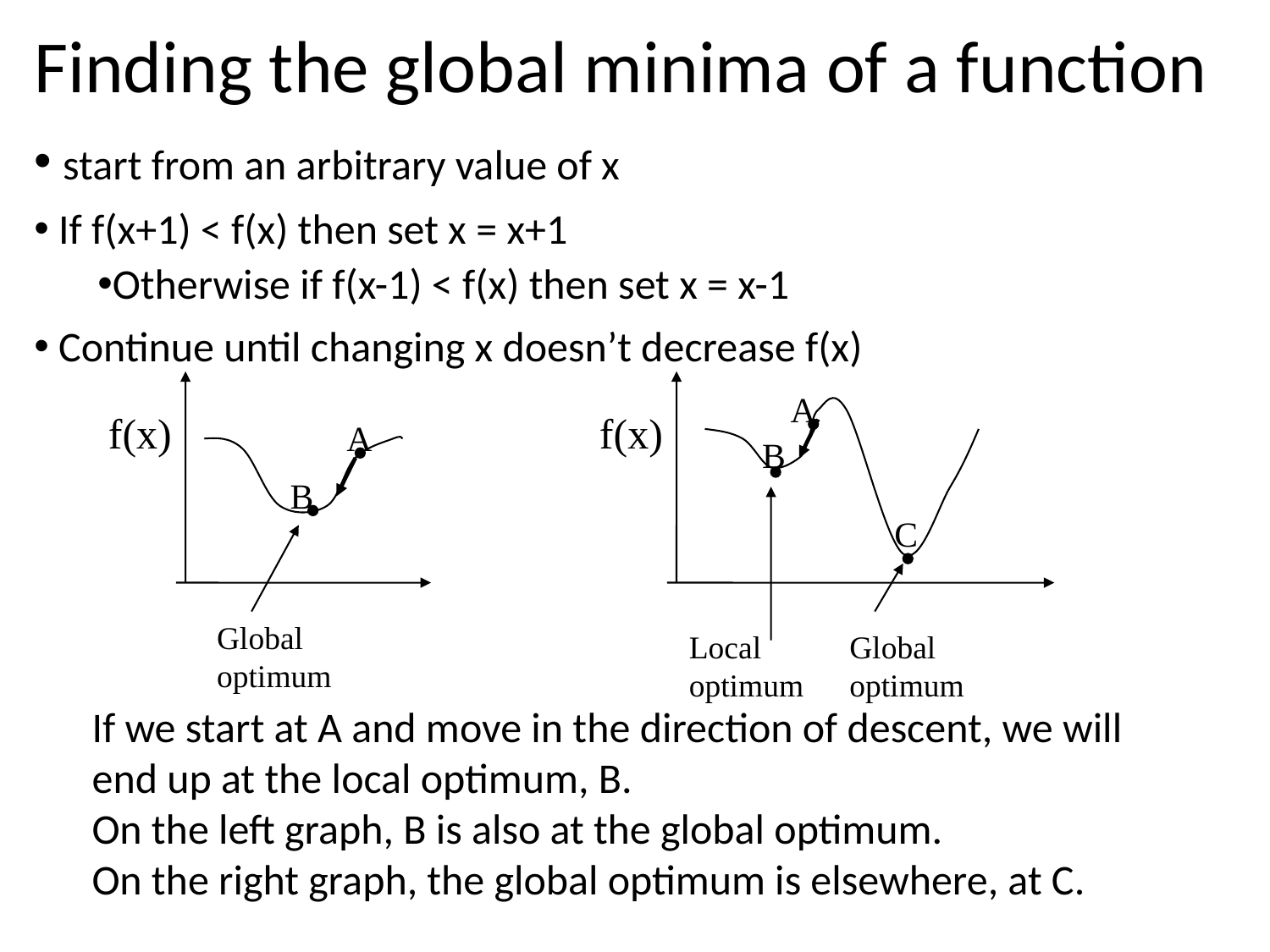

# Finding the global minima of a function
 start from an arbitrary value of x
 If f(x+1) < f(x) then set x = x+1
Otherwise if f(x-1) < f(x) then set x = x-1
 Continue until changing x doesn’t decrease f(x)

A

f(x)
f(x)
A

B

B

C

Global optimum
Local optimum
Global optimum
If we start at A and move in the direction of descent, we will end up at the local optimum, B.
On the left graph, B is also at the global optimum.
On the right graph, the global optimum is elsewhere, at C.